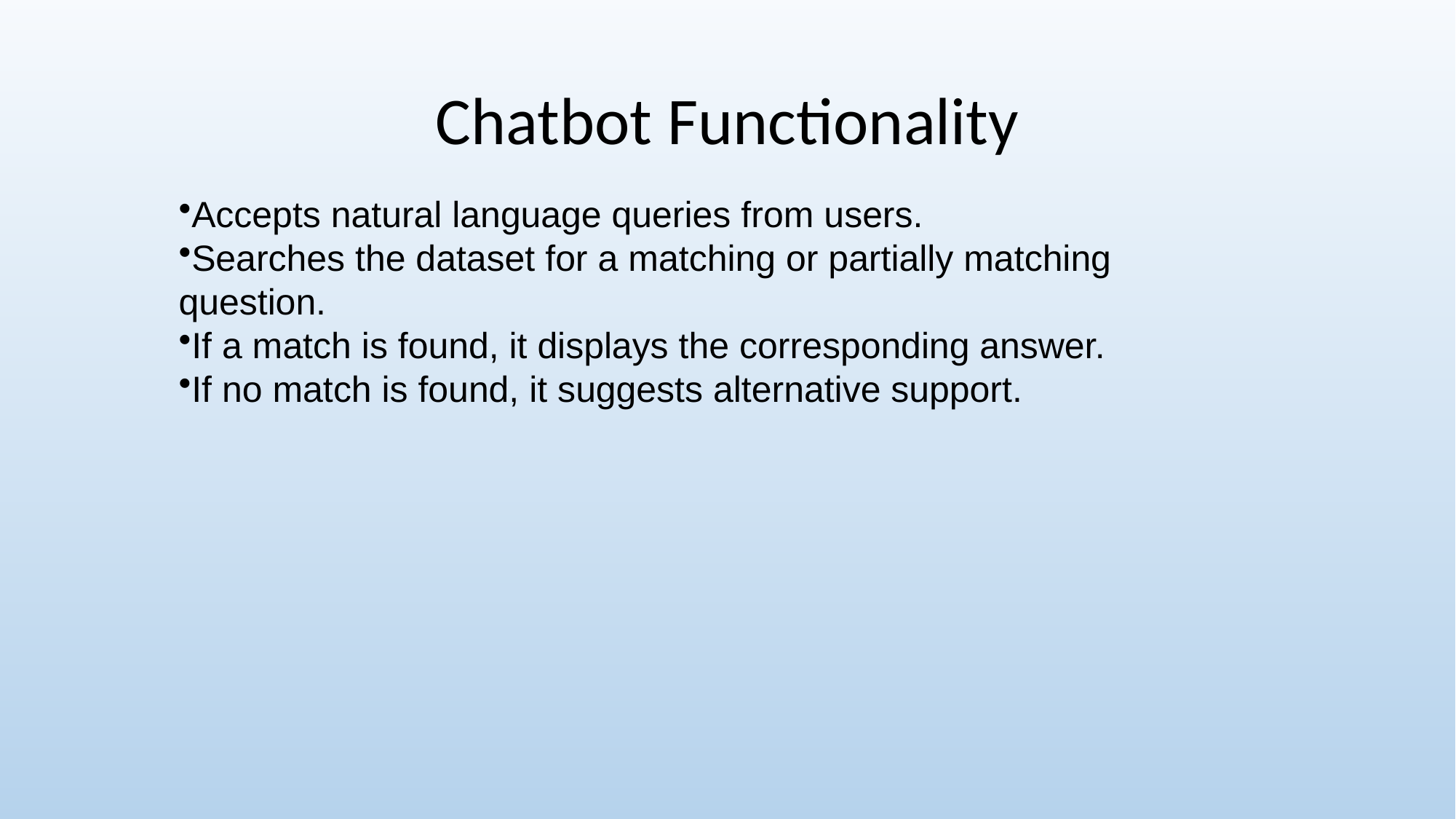

# Chatbot Functionality
Accepts natural language queries from users.
Searches the dataset for a matching or partially matching question.
If a match is found, it displays the corresponding answer.
If no match is found, it suggests alternative support.